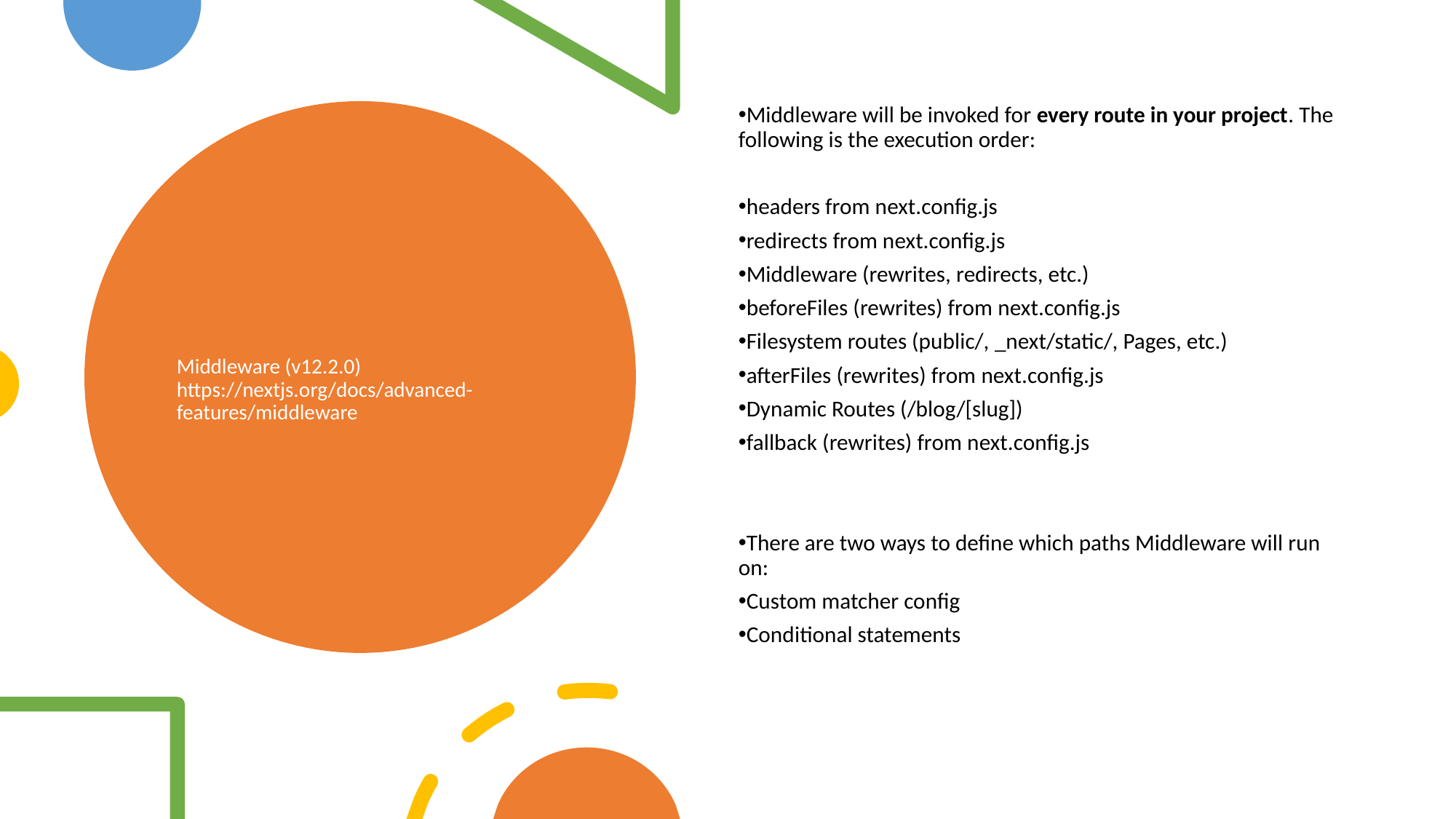

Middleware will be invoked for every route in your project. The following is the execution order:

headers from next.config.js
redirects from next.config.js
Middleware (rewrites, redirects, etc.)
beforeFiles (rewrites) from next.config.js
Filesystem routes (public/, _next/static/, Pages, etc.)
afterFiles (rewrites) from next.config.js
Dynamic Routes (/blog/[slug])
fallback (rewrites) from next.config.js

There are two ways to define which paths Middleware will run on:
Custom matcher config
Conditional statements

# Middleware (v12.2.0) https://nextjs.org/docs/advanced-features/middleware